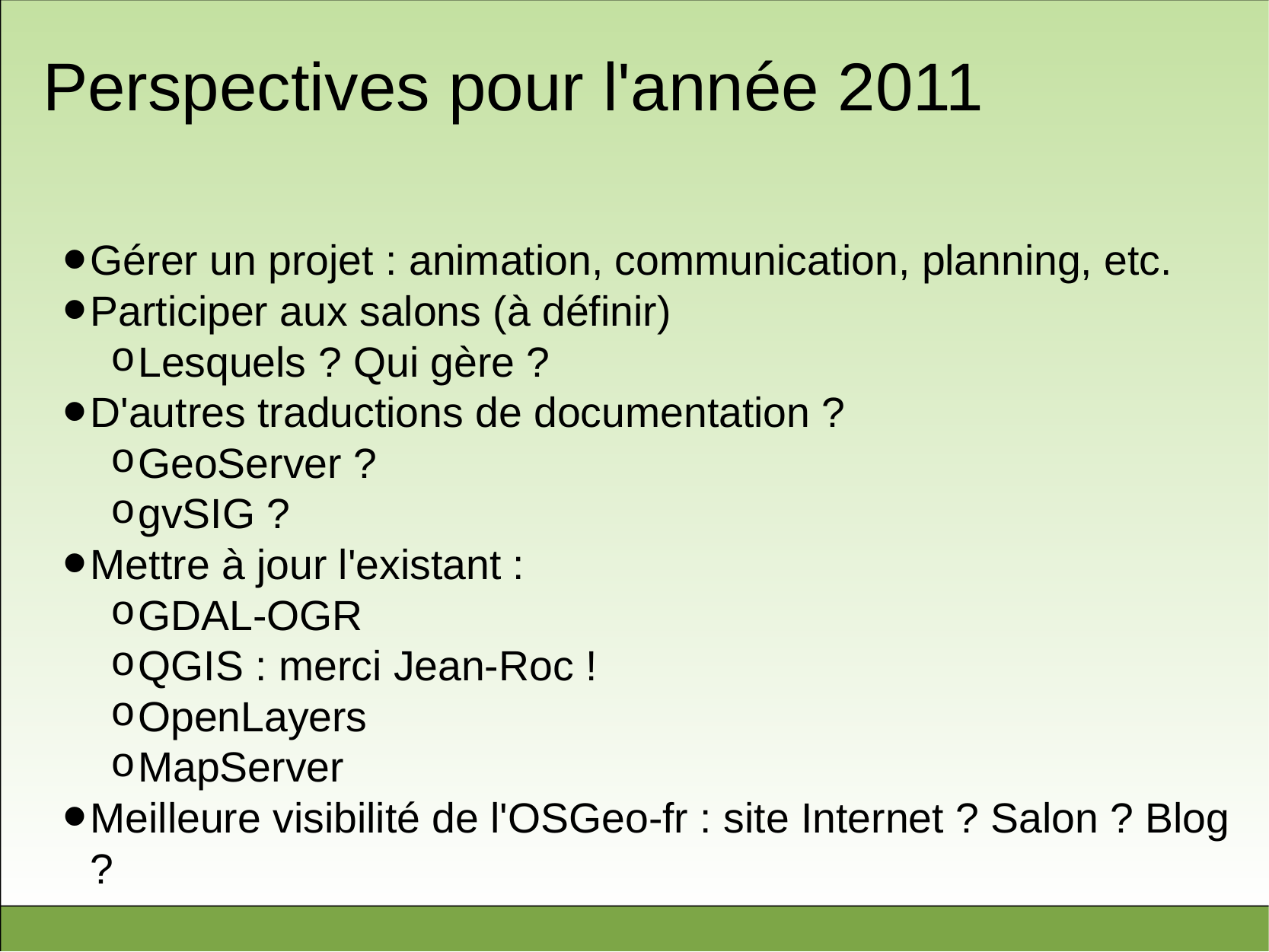

# Perspectives pour l'année 2011
Gérer un projet : animation, communication, planning, etc.
Participer aux salons (à définir)
Lesquels ? Qui gère ?
D'autres traductions de documentation ?
GeoServer ?
gvSIG ?
Mettre à jour l'existant :
GDAL-OGR
QGIS : merci Jean-Roc !
OpenLayers
MapServer
Meilleure visibilité de l'OSGeo-fr : site Internet ? Salon ? Blog ?